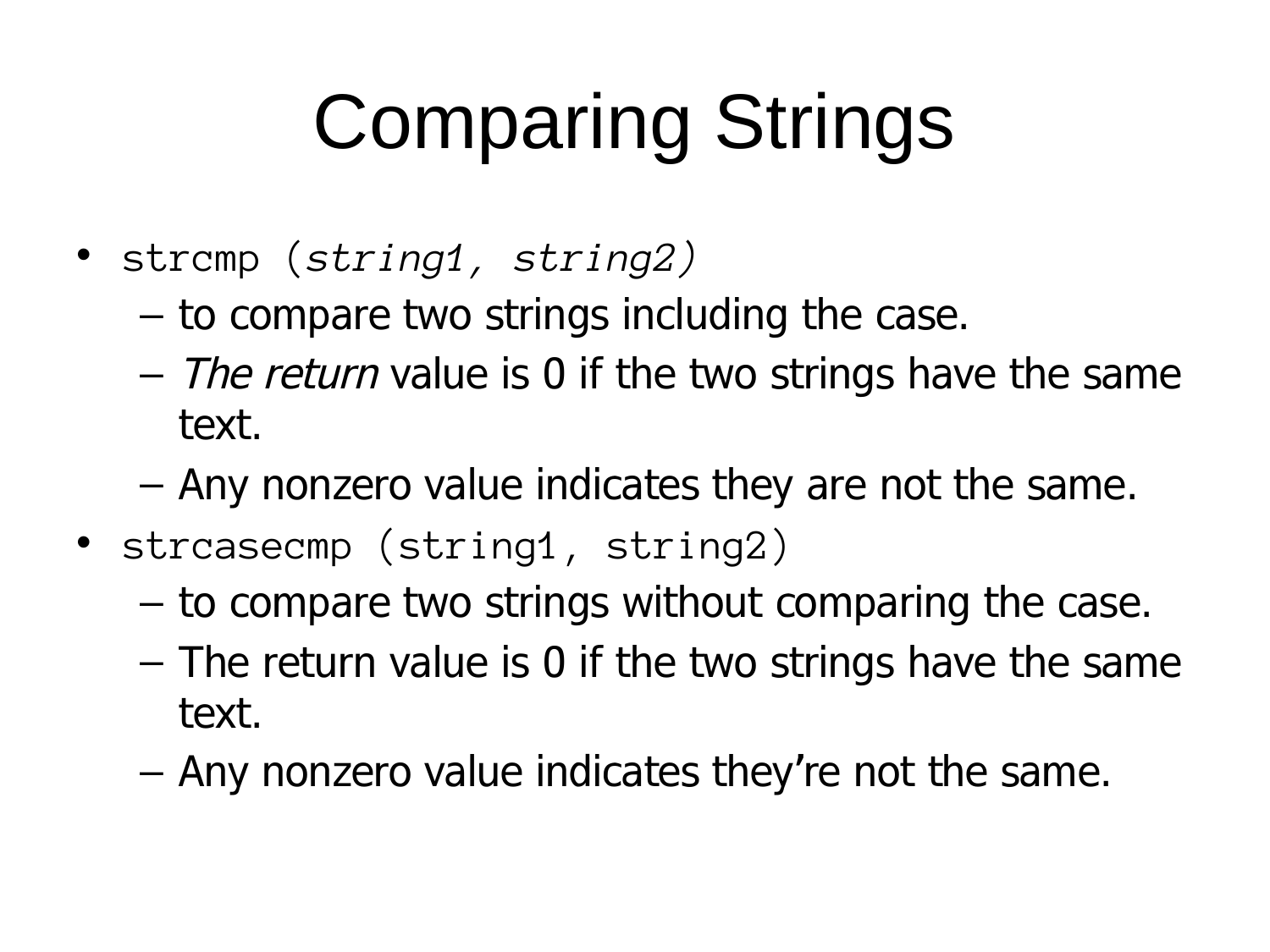

# Comparing Strings
strcmp (string1, string2)
to compare two strings including the case.
The return value is 0 if the two strings have the same text.
Any nonzero value indicates they are not the same.
strcasecmp (string1, string2)
to compare two strings without comparing the case.
The return value is 0 if the two strings have the same text.
Any nonzero value indicates they’re not the same.